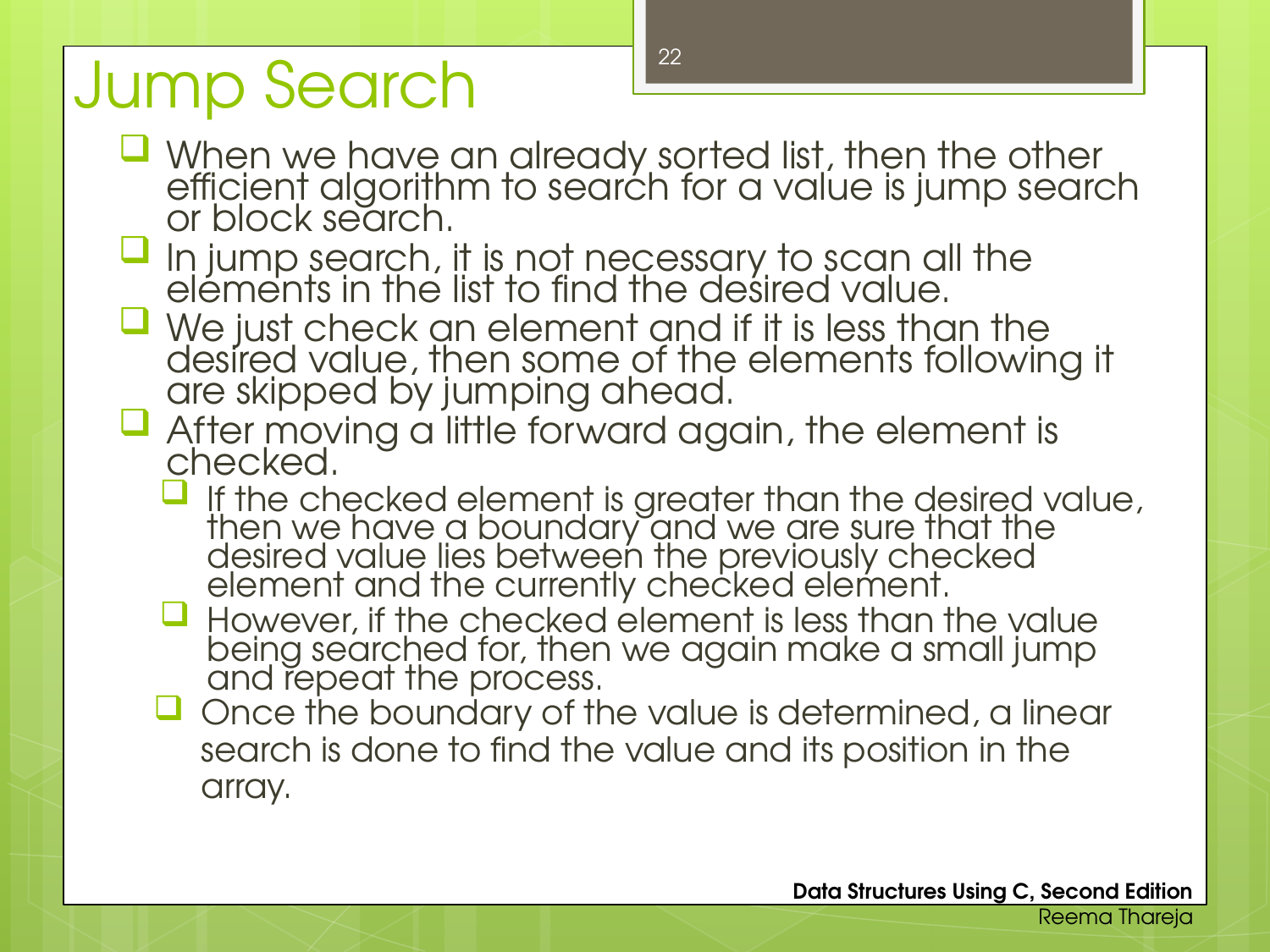

22
# Jump Search
When we have an already sorted list, then the other efficient algorithm to search for a value is jump search or block search.
In jump search, it is not necessary to scan all the elements in the list to find the desired value.
We just check an element and if it is less than the desired value, then some of the elements following it are skipped by jumping ahead.
After moving a little forward again, the element is checked.
If the checked element is greater than the desired value, then we have a boundary and we are sure that the desired value lies between the previously checked element and the currently checked element.
However, if the checked element is less than the value being searched for, then we again make a small jump and repeat the process.
Once the boundary of the value is determined, a linear search is done to find the value and its position in the array.
Data Structures Using C, Second Edition
Reema Thareja